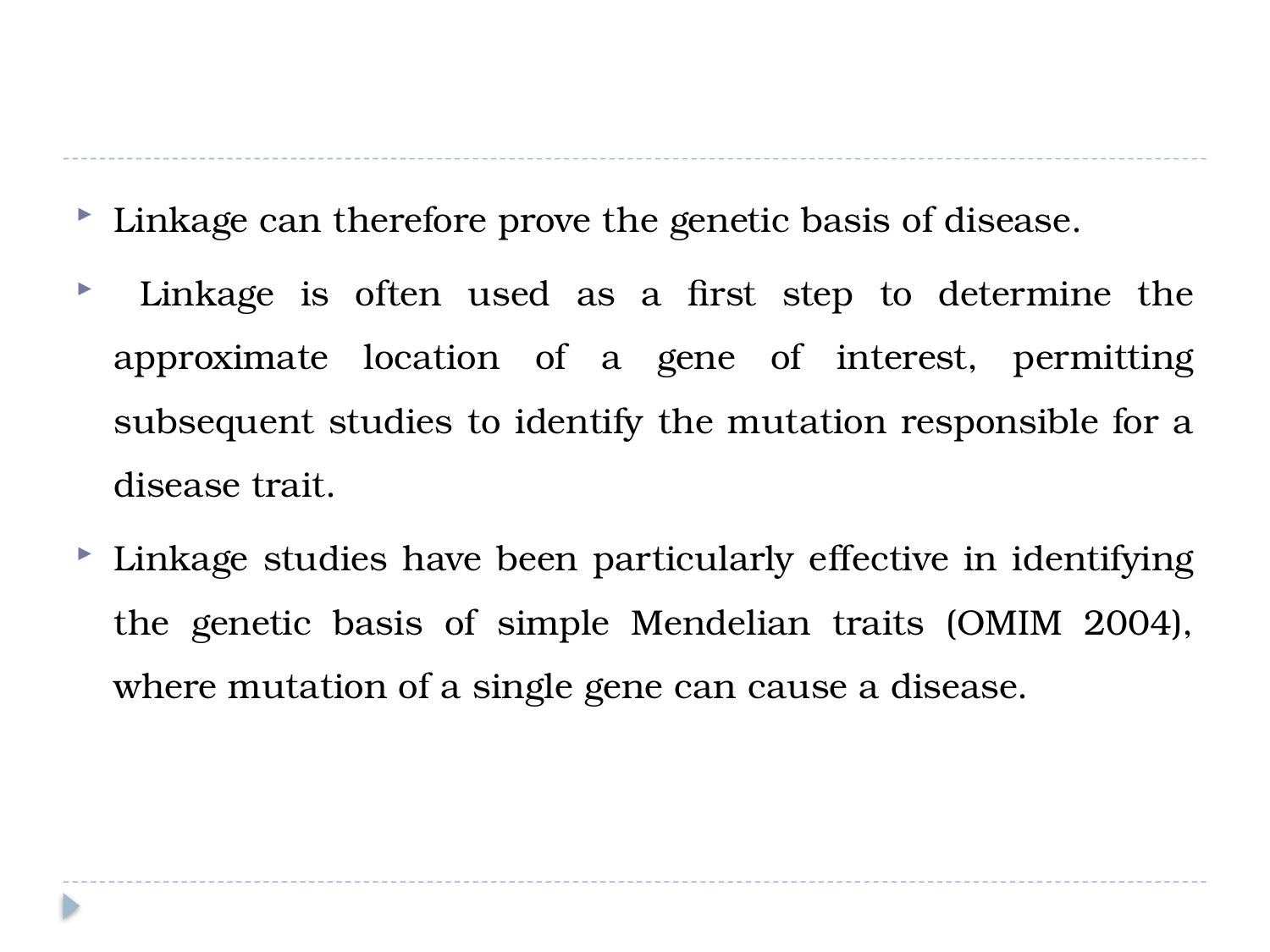

#
Linkage can therefore prove the genetic basis of disease.
 Linkage is often used as a first step to determine the approximate location of a gene of interest, permitting subsequent studies to identify the mutation responsible for a disease trait.
Linkage studies have been particularly effective in identifying the genetic basis of simple Mendelian traits (OMIM 2004), where mutation of a single gene can cause a disease.